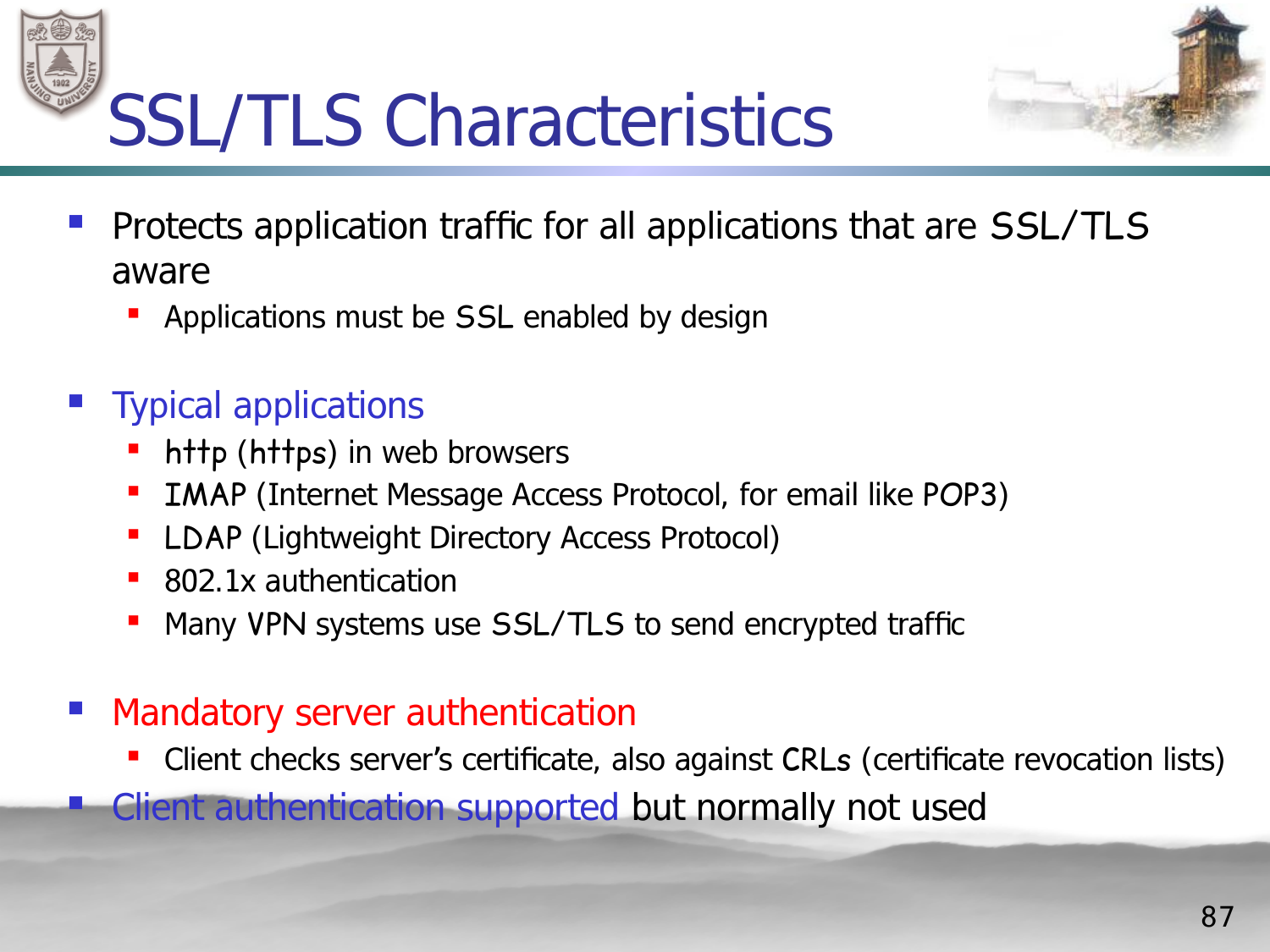

# SSL/TLS Characteristics
Protects application traffic for all applications that are SSL/TLS aware
Applications must be SSL enabled by design

Typical applications
http (https) in web browsers
IMAP (Internet Message Access Protocol, for email like POP3)
LDAP (Lightweight Directory Access Protocol)
802.1x authentication
Many VPN systems use SSL/TLS to send encrypted traffic

Mandatory server authentication
Client checks server’s certificate, also against CRLs (certificate revocation lists)
Client authentication supported but normally not used
87